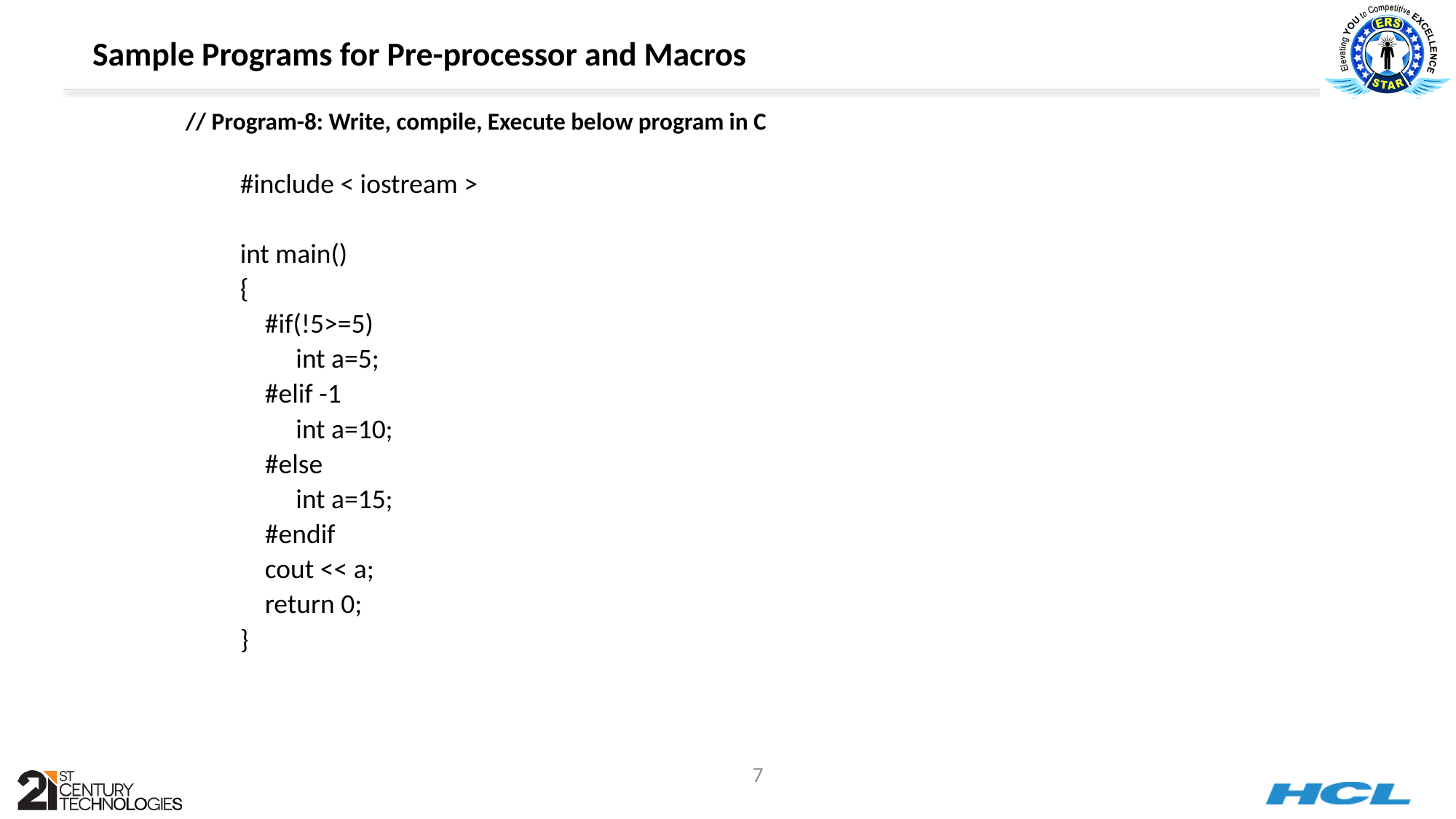

Sample Programs for Pre-processor and Macros
// Program-8: Write, compile, Execute below program in C

#include < iostream >

int main()
{
    #if(!5>=5)
         int a=5;
    #elif -1
         int a=10;
    #else
         int a=15;
    #endif
    cout << a;
    return 0;
}

7